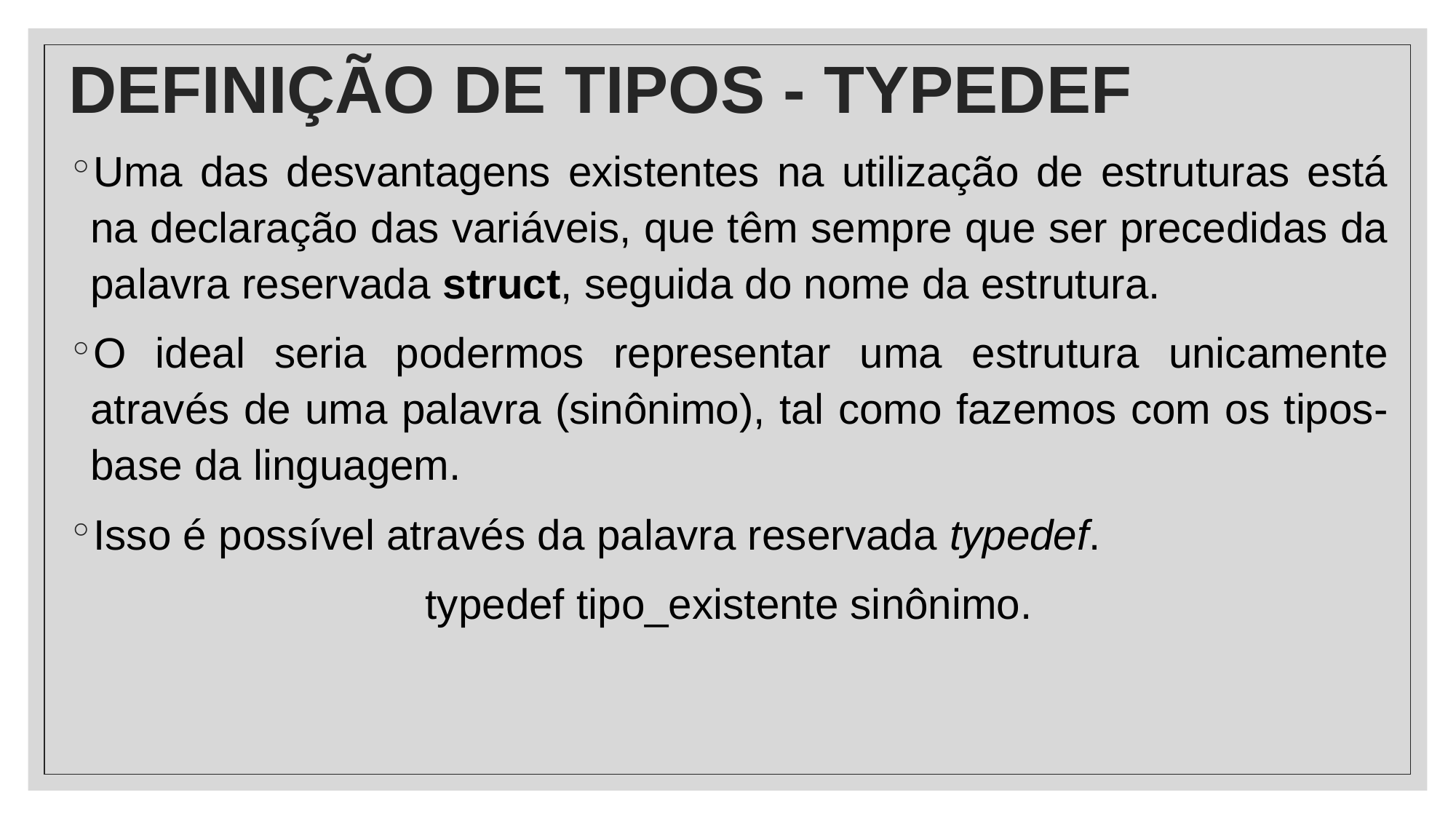

# Definição de tipos - typedef
Uma das desvantagens existentes na utilização de estruturas está na declaração das variáveis, que têm sempre que ser precedidas da palavra reservada struct, seguida do nome da estrutura.
O ideal seria podermos representar uma estrutura unicamente através de uma palavra (sinônimo), tal como fazemos com os tipos-base da linguagem.
Isso é possível através da palavra reservada typedef.
typedef tipo_existente sinônimo.